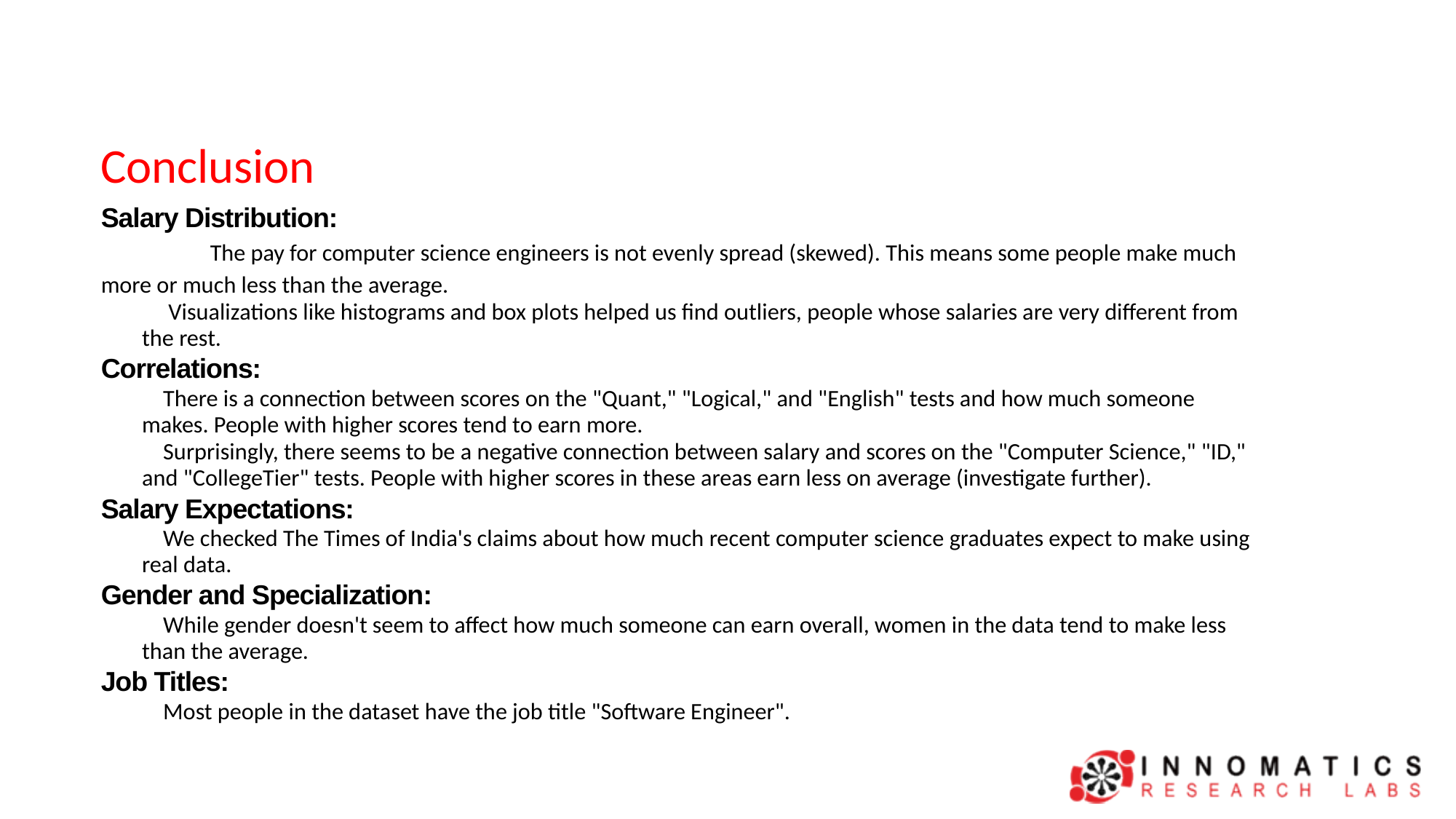

# Conclusion
Salary Distribution:
	The pay for computer science engineers is not evenly spread (skewed). This means some people make much more or much less than the average.
     Visualizations like histograms and box plots helped us find outliers, people whose salaries are very different from the rest.
Correlations:
    There is a connection between scores on the "Quant," "Logical," and "English" tests and how much someone makes. People with higher scores tend to earn more.
    Surprisingly, there seems to be a negative connection between salary and scores on the "Computer Science," "ID," and "CollegeTier" tests. People with higher scores in these areas earn less on average (investigate further).
Salary Expectations:
    We checked The Times of India's claims about how much recent computer science graduates expect to make using real data.
Gender and Specialization:
    While gender doesn't seem to affect how much someone can earn overall, women in the data tend to make less than the average.
Job Titles:
    Most people in the dataset have the job title "Software Engineer".